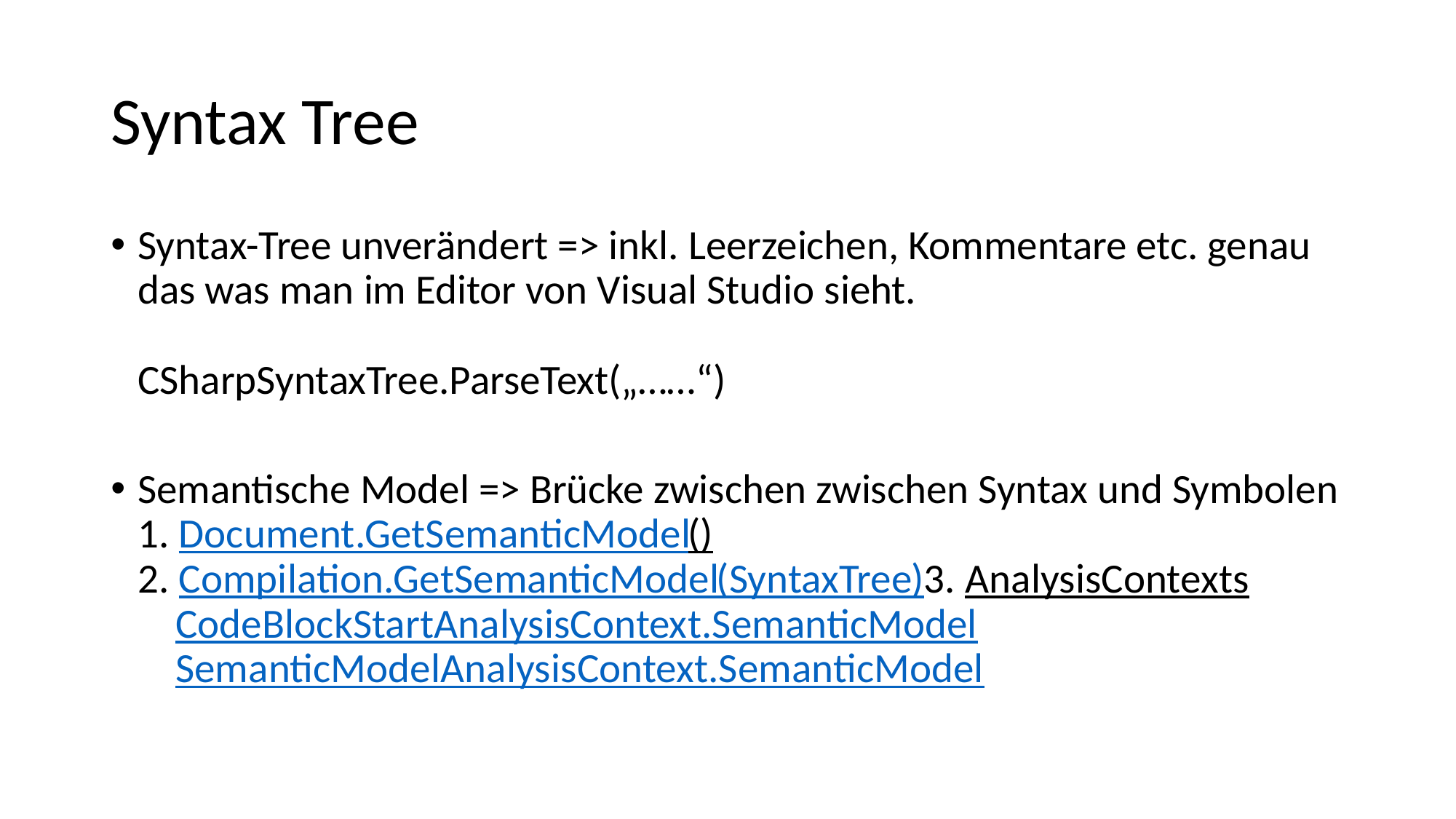

# Syntax Tree
Syntax-Tree unverändert => inkl. Leerzeichen, Kommentare etc. genau das was man im Editor von Visual Studio sieht.
CSharpSyntaxTree.ParseText(„……“)
Semantische Model => Brücke zwischen zwischen Syntax und Symbolen
1. Document.GetSemanticModel()
2. Compilation.GetSemanticModel(SyntaxTree)
3. AnalysisContexts
    CodeBlockStartAnalysisContext.SemanticModel
    SemanticModelAnalysisContext.SemanticModel